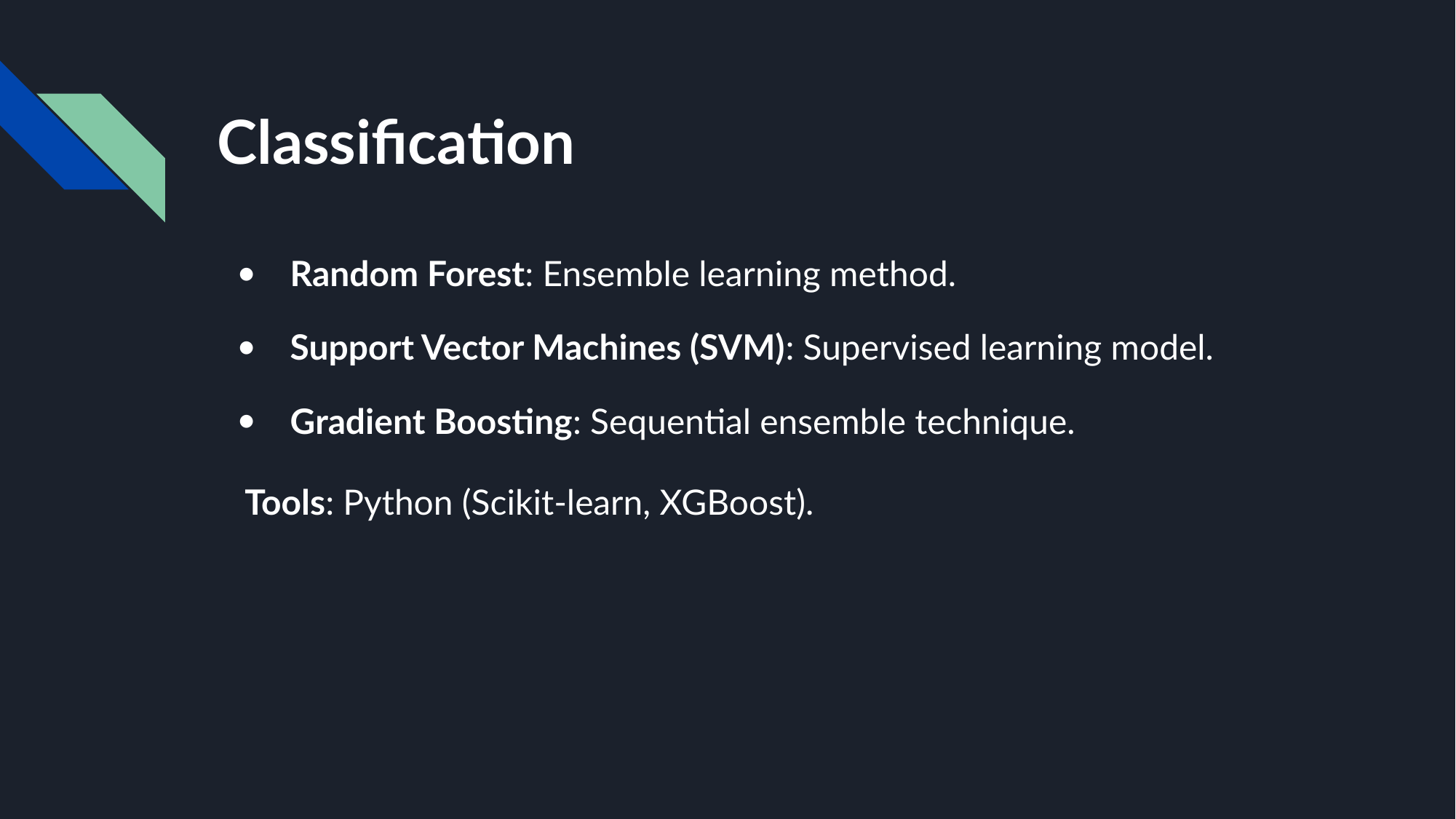

Classification

Random Forest: Ensemble learning method.

Support Vector Machines (SVM): Supervised learning model.

Gradient Boosting: Sequential ensemble technique.

Tools: Python (Scikit-learn, XGBoost).